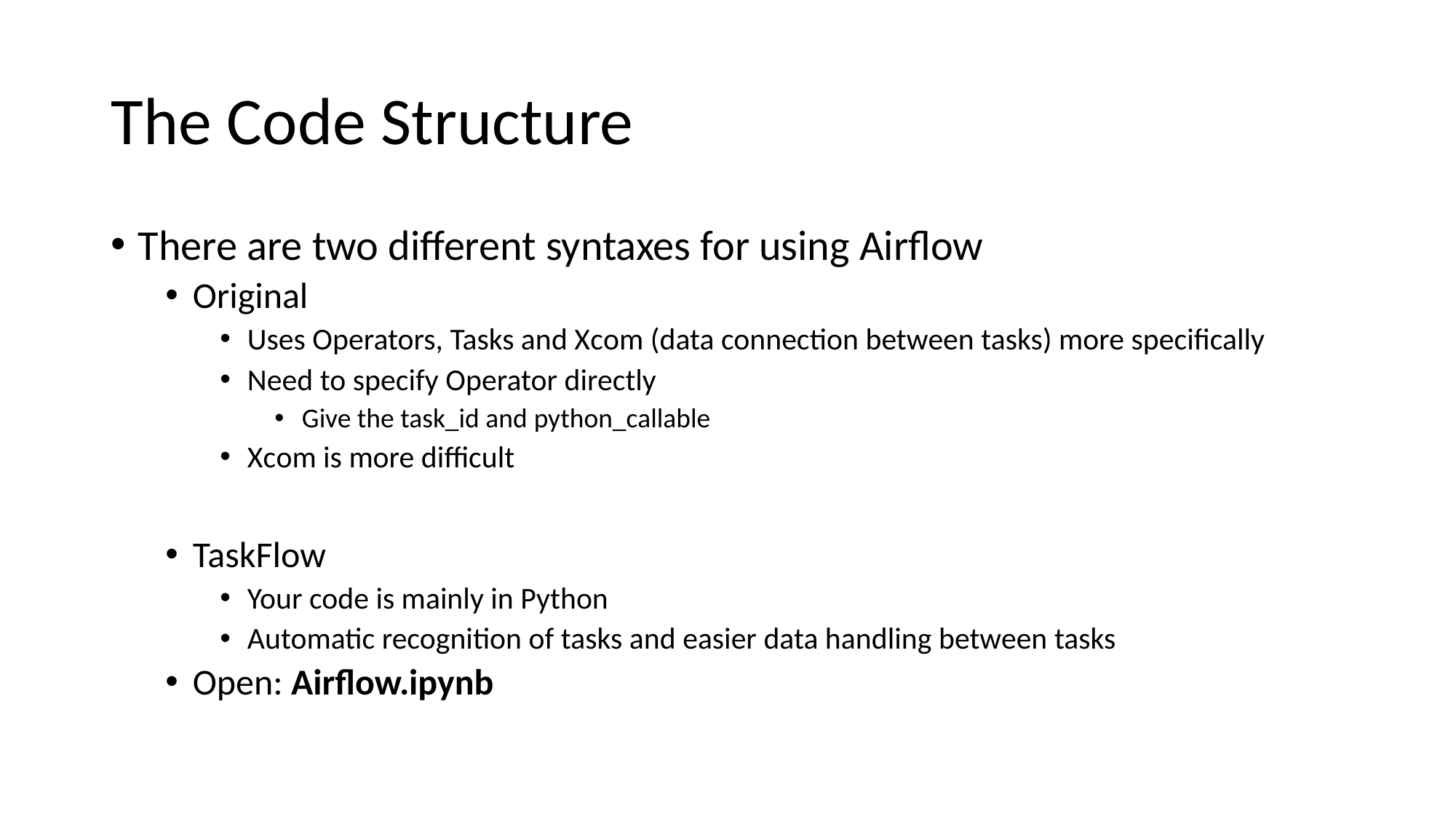

# The Code Structure
There are two different syntaxes for using Airflow
Original
Uses Operators, Tasks and Xcom (data connection between tasks) more specifically
Need to specify Operator directly
Give the task_id and python_callable
Xcom is more difficult

TaskFlow
Your code is mainly in Python
Automatic recognition of tasks and easier data handling between tasks
Open: Airflow.ipynb